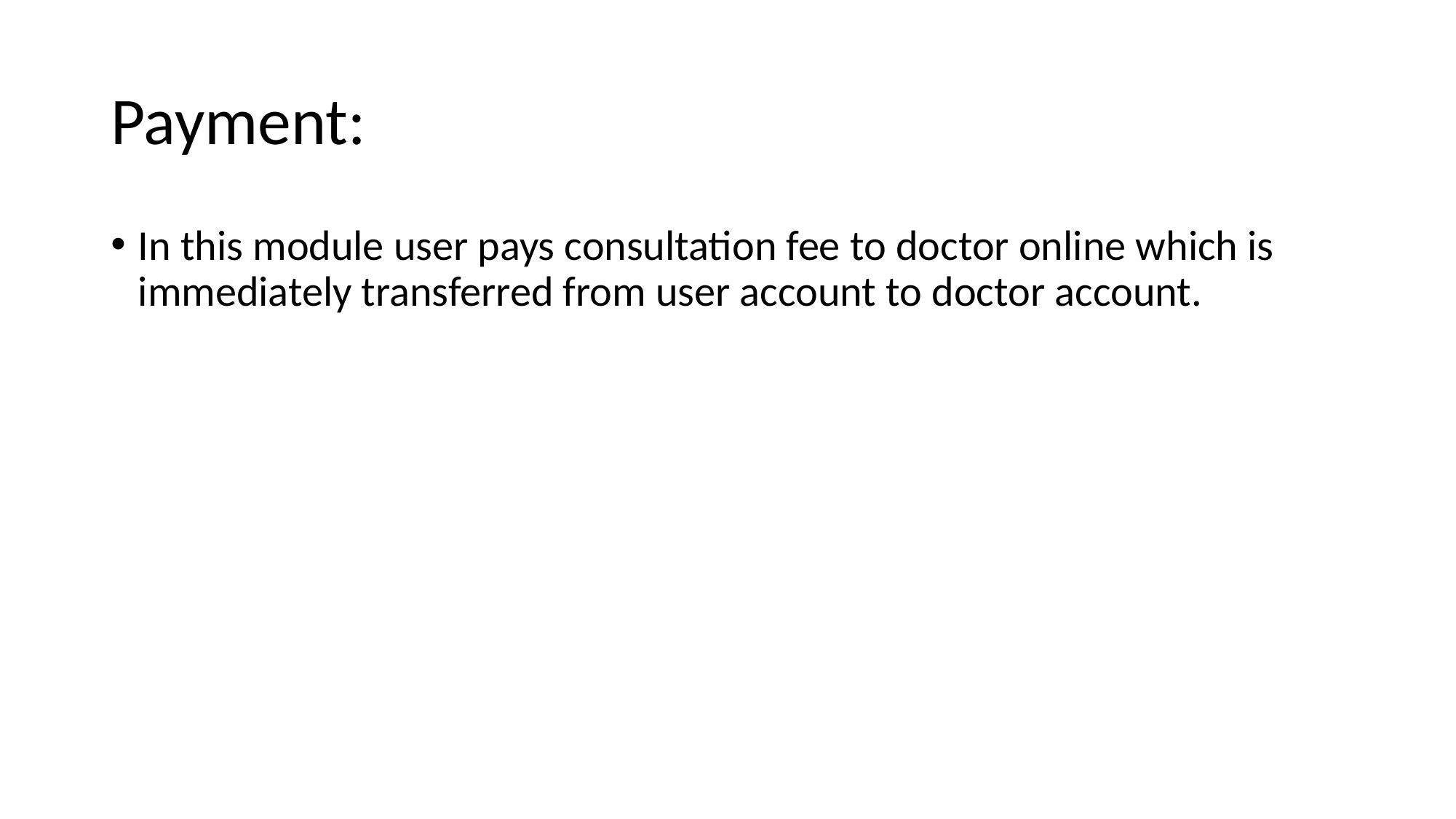

# Payment:
In this module user pays consultation fee to doctor online which is immediately transferred from user account to doctor account.